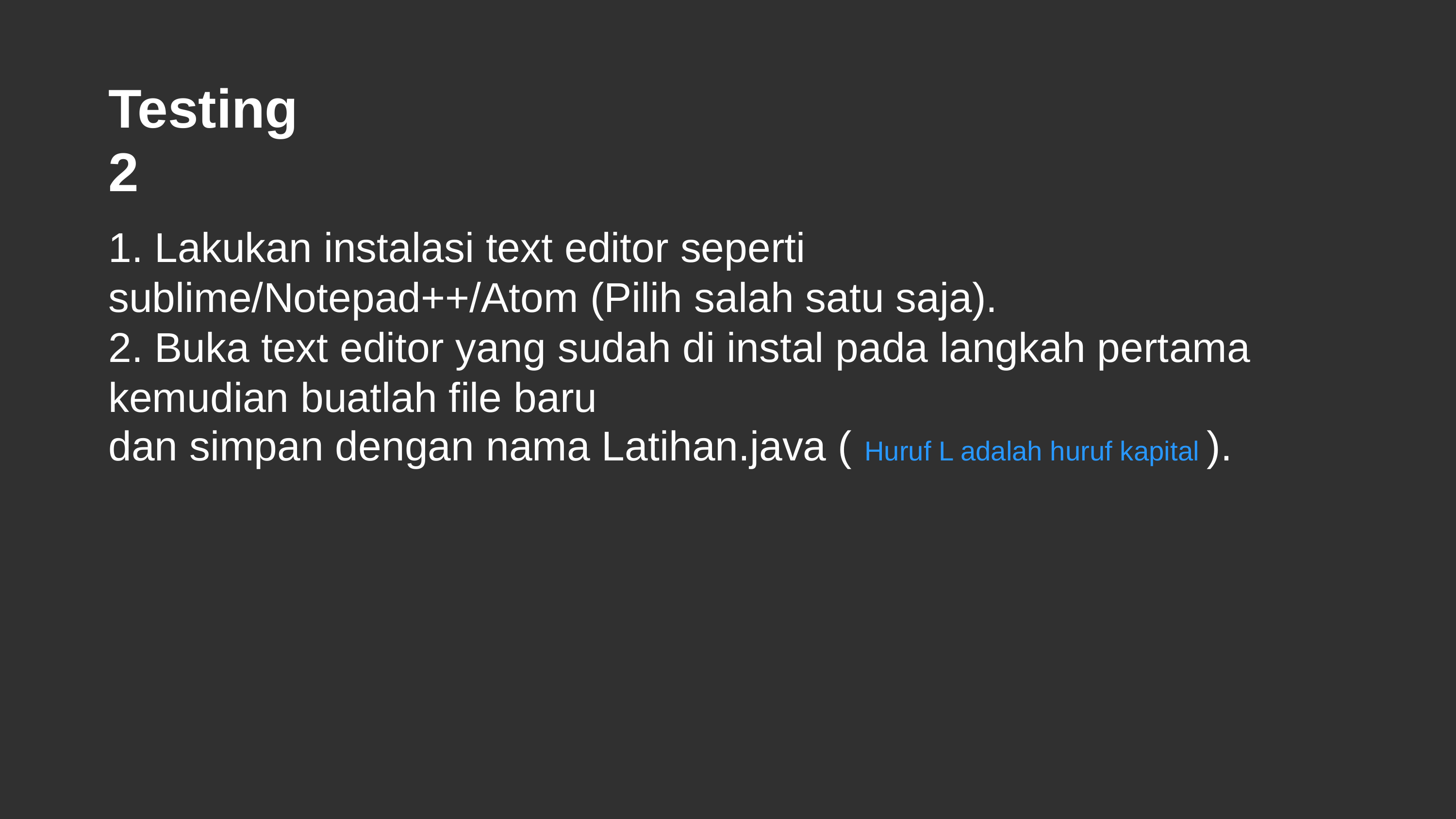

Testing 2
1. Lakukan instalasi text editor seperti sublime/Notepad++/Atom (Pilih salah satu saja).
2. Buka text editor yang sudah di instal pada langkah pertama kemudian buatlah file baru
dan simpan dengan nama Latihan.java ( Huruf L adalah huruf kapital ).